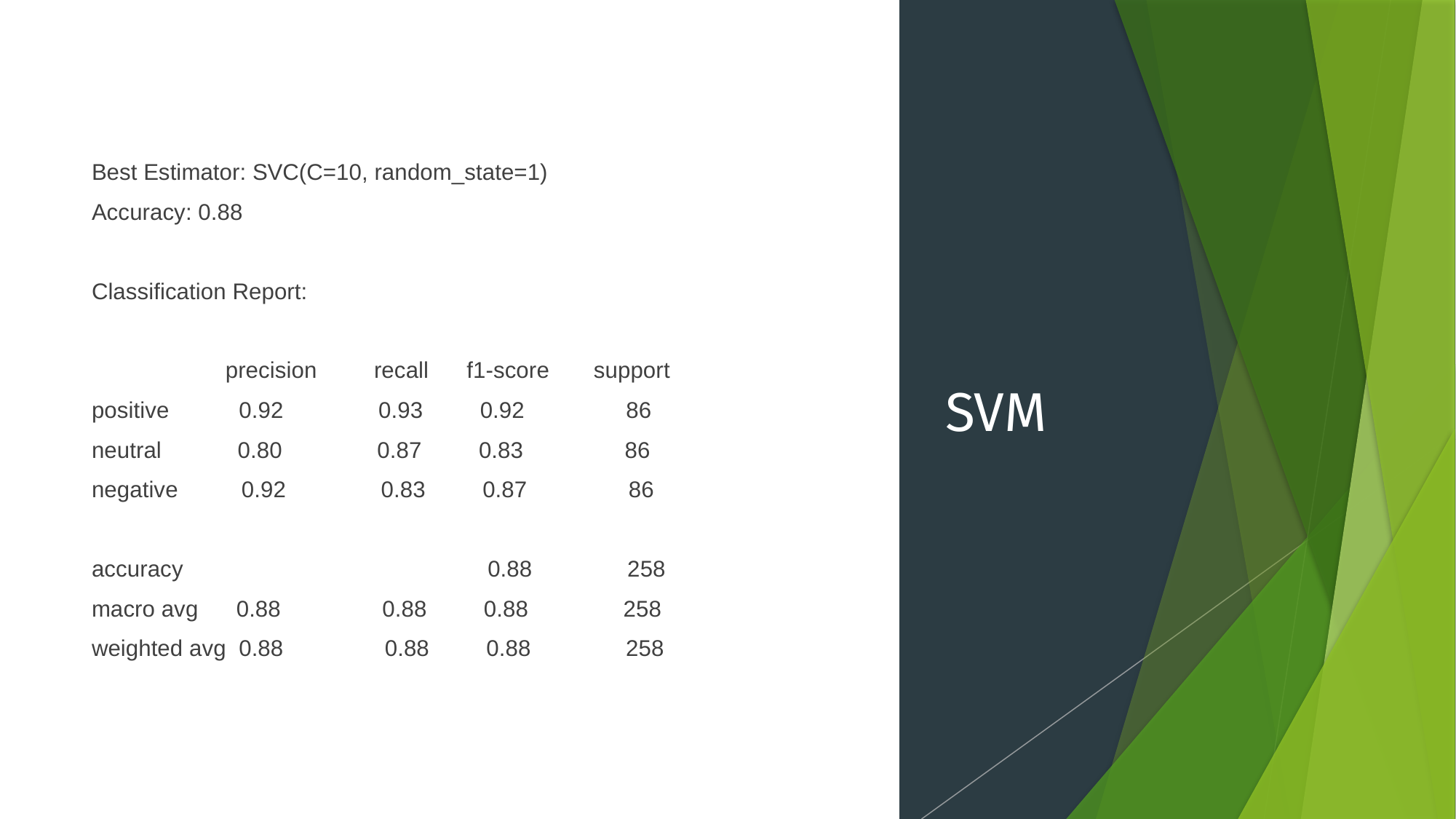

# SVM
Best Estimator: SVC(C=10, random_state=1)
Accuracy: 0.88

Classification Report:

                     precision         recall      f1-score       support
positive           0.92               0.93         0.92                86
neutral            0.80               0.87         0.83                86
negative          0.92               0.83         0.87                86

accuracy                                                0.88               258
macro avg      0.88                0.88         0.88               258
weighted avg  0.88                0.88         0.88               258